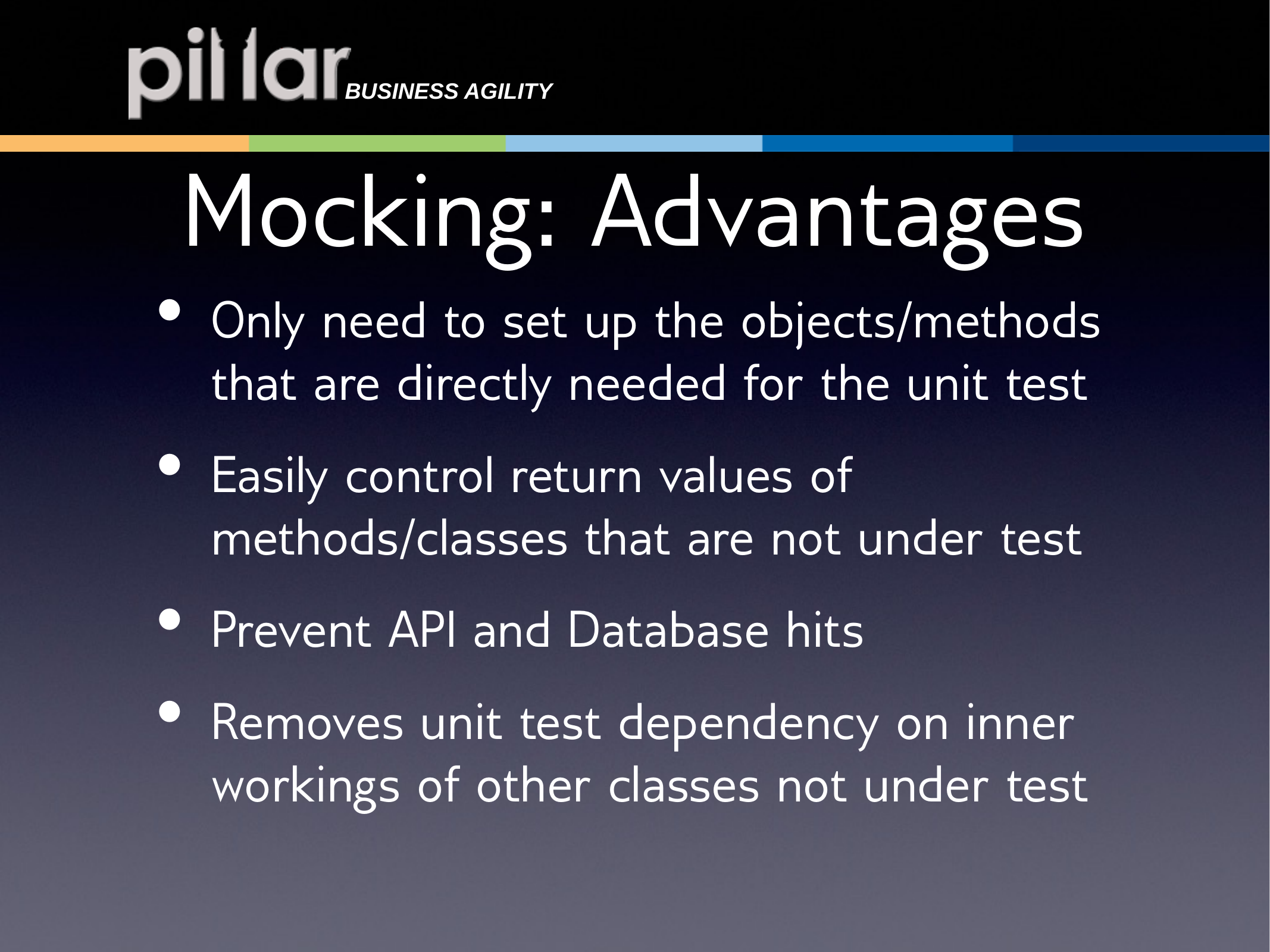

# Mocking: Advantages
Only need to set up the objects/methods that are directly needed for the unit test
Easily control return values of methods/classes that are not under test
Prevent API and Database hits
Removes unit test dependency on inner workings of other classes not under test